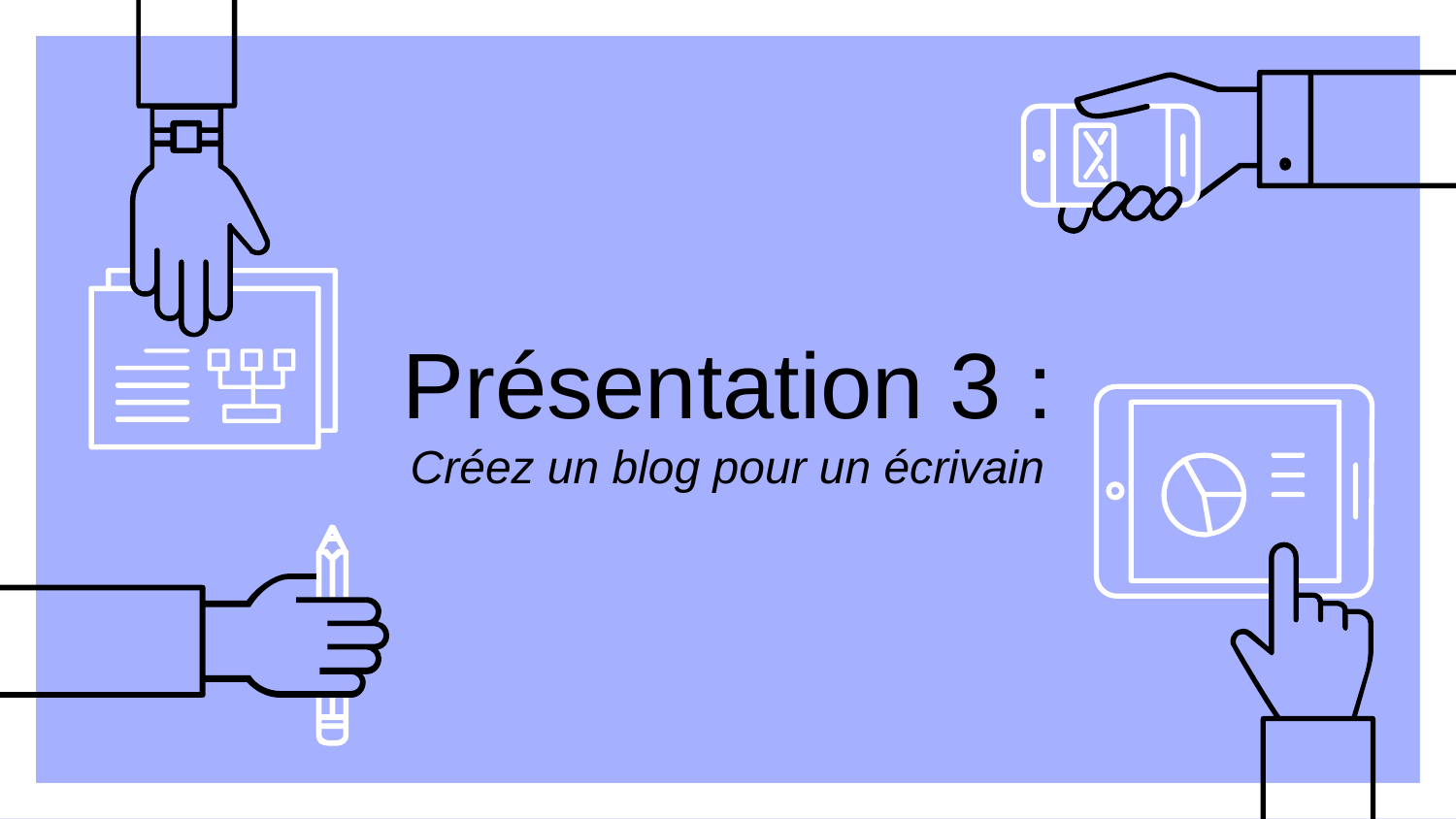

# Présentation 3 : Créez un blog pour un écrivain